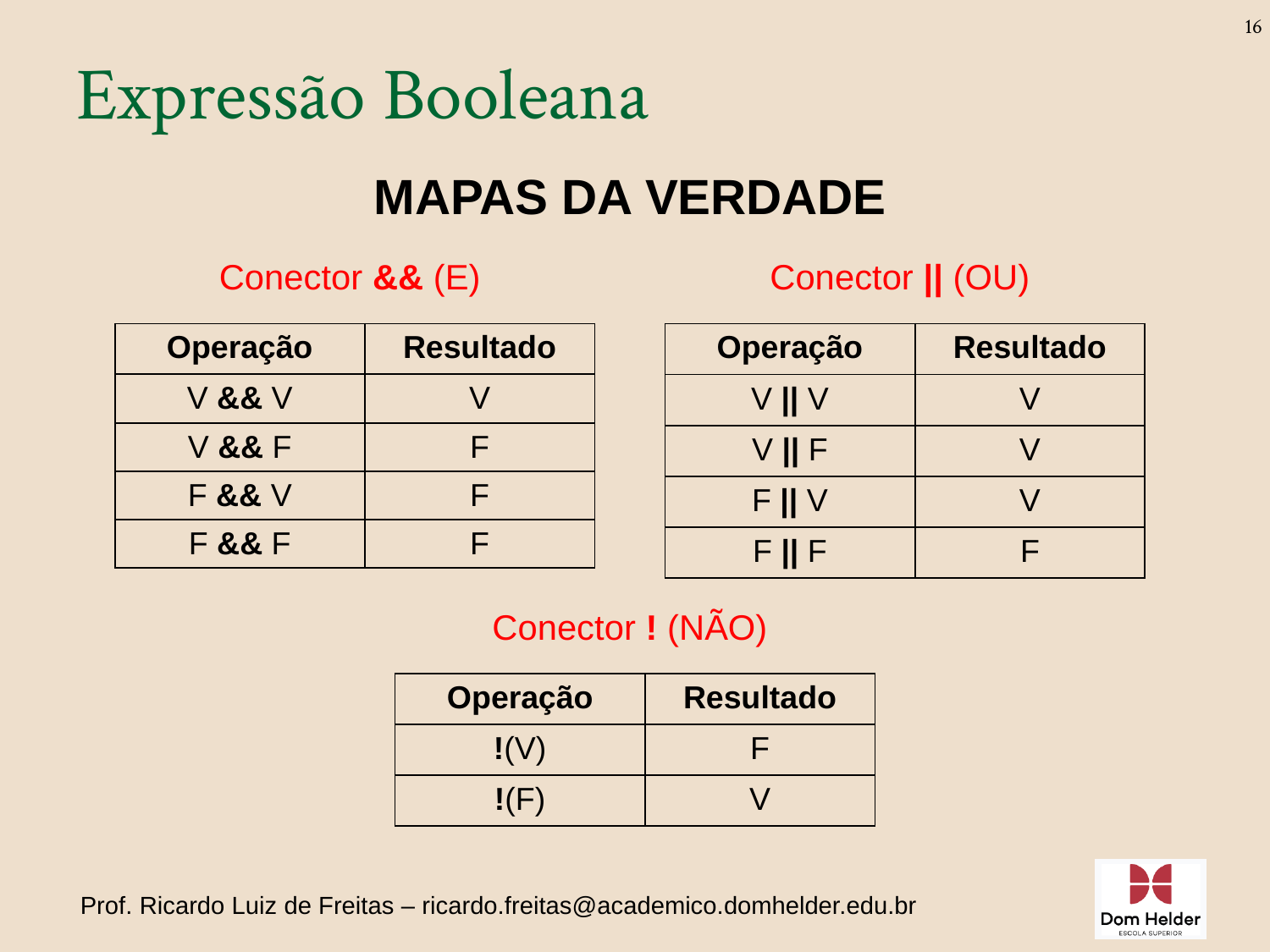

16
# Expressão Booleana
MAPAS DA VERDADE
Conector && (E)
Conector || (OU)
| Operação | Resultado |
| --- | --- |
| V && V | V |
| V && F | F |
| F && V | F |
| F && F | F |
| Operação | Resultado |
| --- | --- |
| V || V | V |
| V || F | V |
| F || V | V |
| F || F | F |
Conector ! (NÃO)
| Operação | Resultado |
| --- | --- |
| !(V) | F |
| !(F) | V |